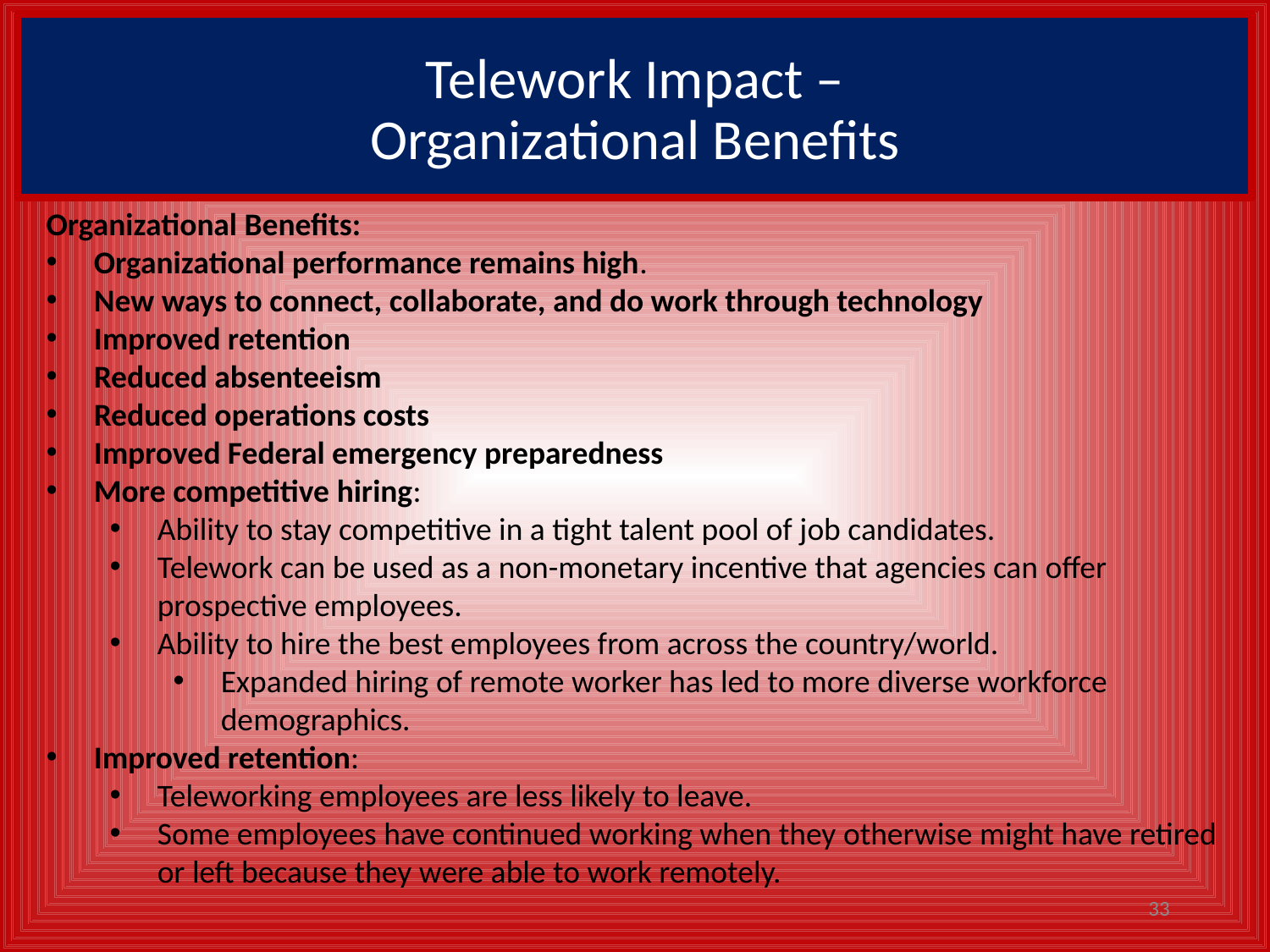

# Telework Impact – Organizational Benefits
Organizational Benefits:
Organizational performance remains high.
New ways to connect, collaborate, and do work through technology
Improved retention
Reduced absenteeism
Reduced operations costs
Improved Federal emergency preparedness
More competitive hiring:
Ability to stay competitive in a tight talent pool of job candidates.
Telework can be used as a non-monetary incentive that agencies can offer prospective employees.
Ability to hire the best employees from across the country/world.
Expanded hiring of remote worker has led to more diverse workforce demographics.
Improved retention:
Teleworking employees are less likely to leave.
Some employees have continued working when they otherwise might have retired or left because they were able to work remotely.
33